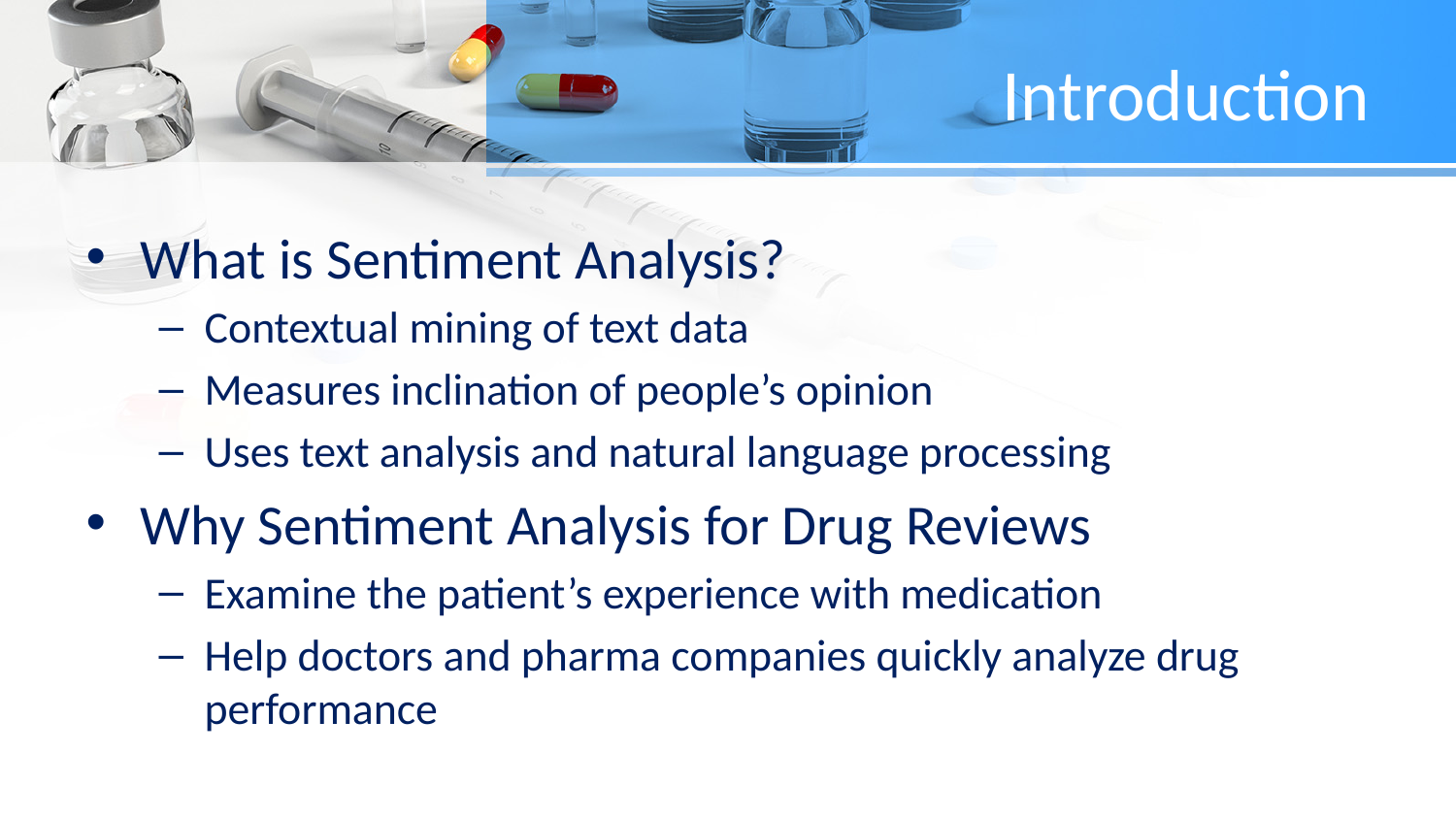

# Introduction
What is Sentiment Analysis?
Contextual mining of text data
Measures inclination of people’s opinion
Uses text analysis and natural language processing
Why Sentiment Analysis for Drug Reviews
Examine the patient’s experience with medication
Help doctors and pharma companies quickly analyze drug performance